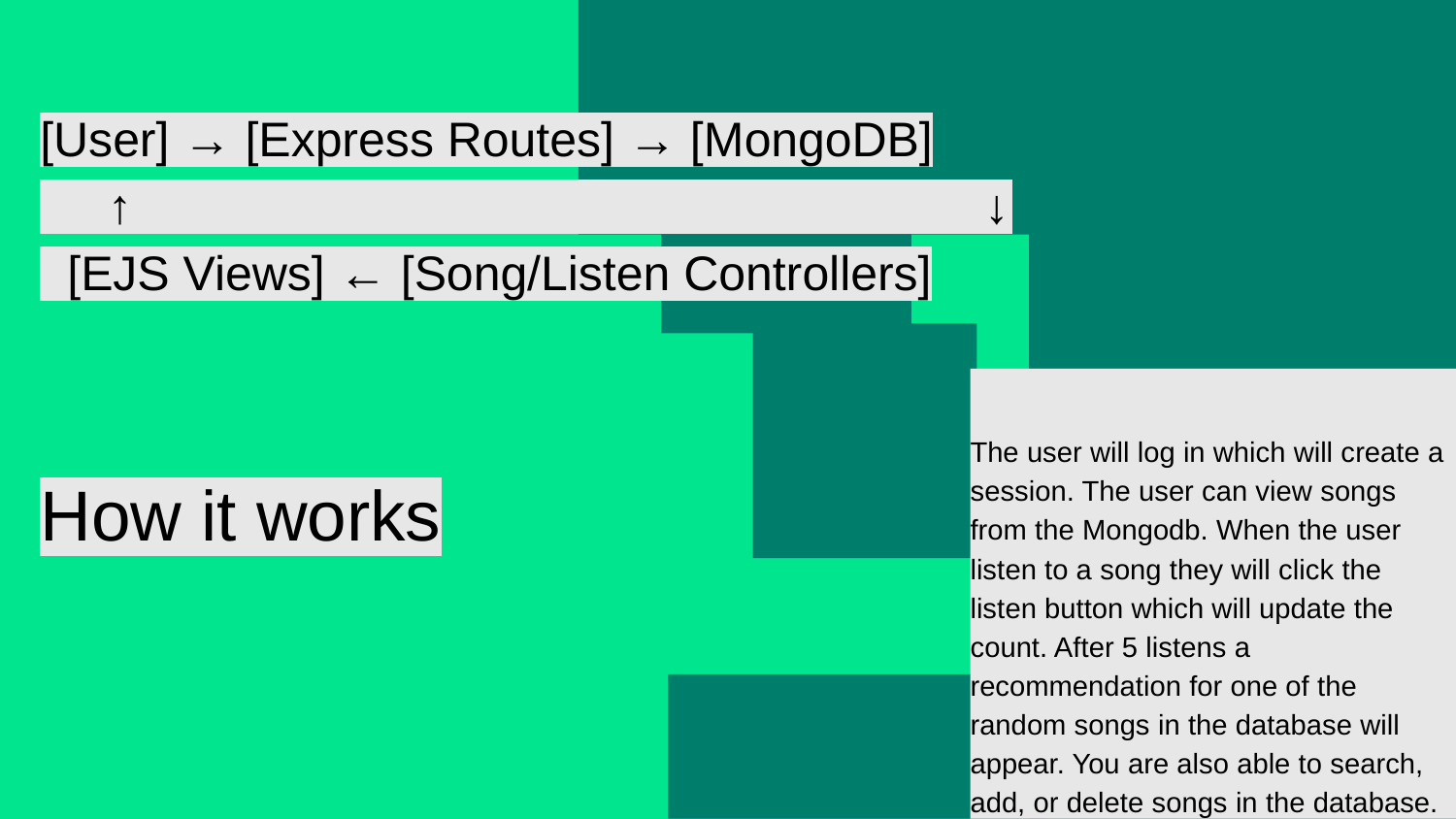

[User] → [Express Routes] → [MongoDB]
     ↑                                                               ↓
  [EJS Views] ← [Song/Listen Controllers]

The user will log in which will create a session. The user can view songs from the Mongodb. When the user listen to a song they will click the listen button which will update the count. After 5 listens a recommendation for one of the random songs in the database will appear. You are also able to search, add, or delete songs in the database.
# How it works